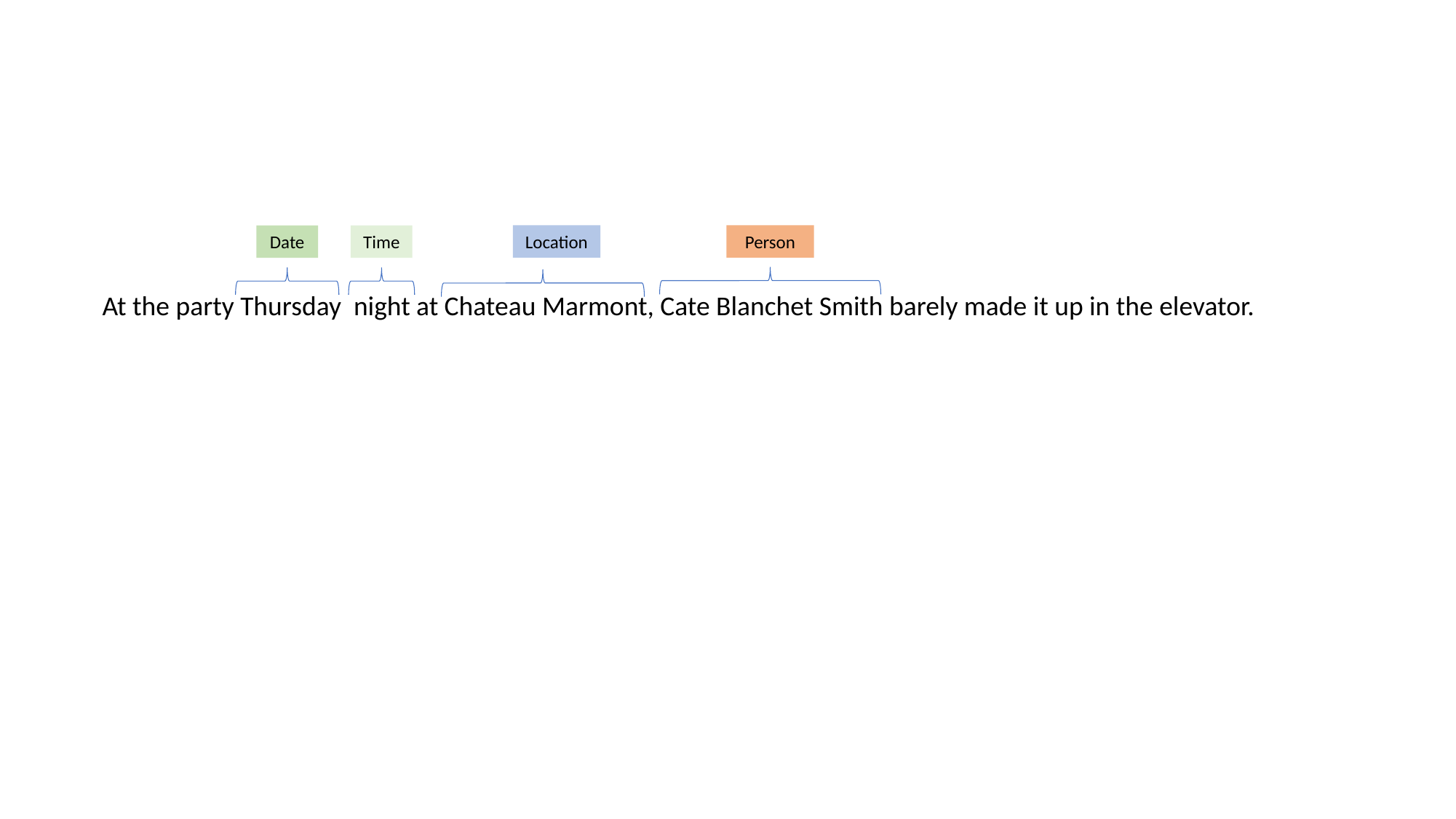

Person
Location
Time
Date

At the party Thursday  night at Chateau Marmont, Cate Blanchet Smith barely made it up in the elevator.